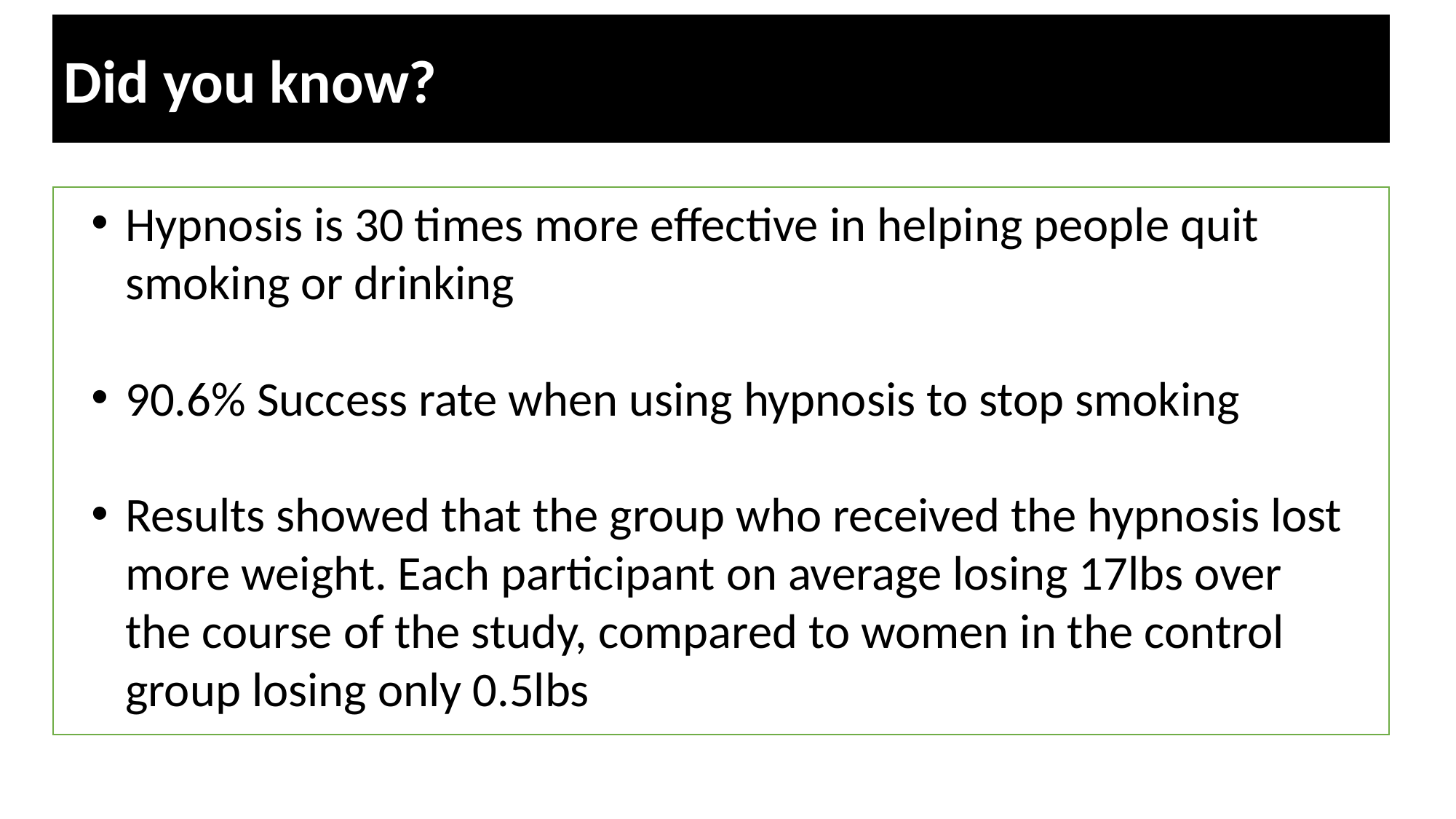

Did you know?

Hypnosis is 30 times more effective in helping people quit smoking or drinking

90.6% Success rate when using hypnosis to stop smoking

Results showed that the group who received the hypnosis lost more weight. Each participant on average losing 17lbs over the course of the study, compared to women in the control group losing only 0.5lbs